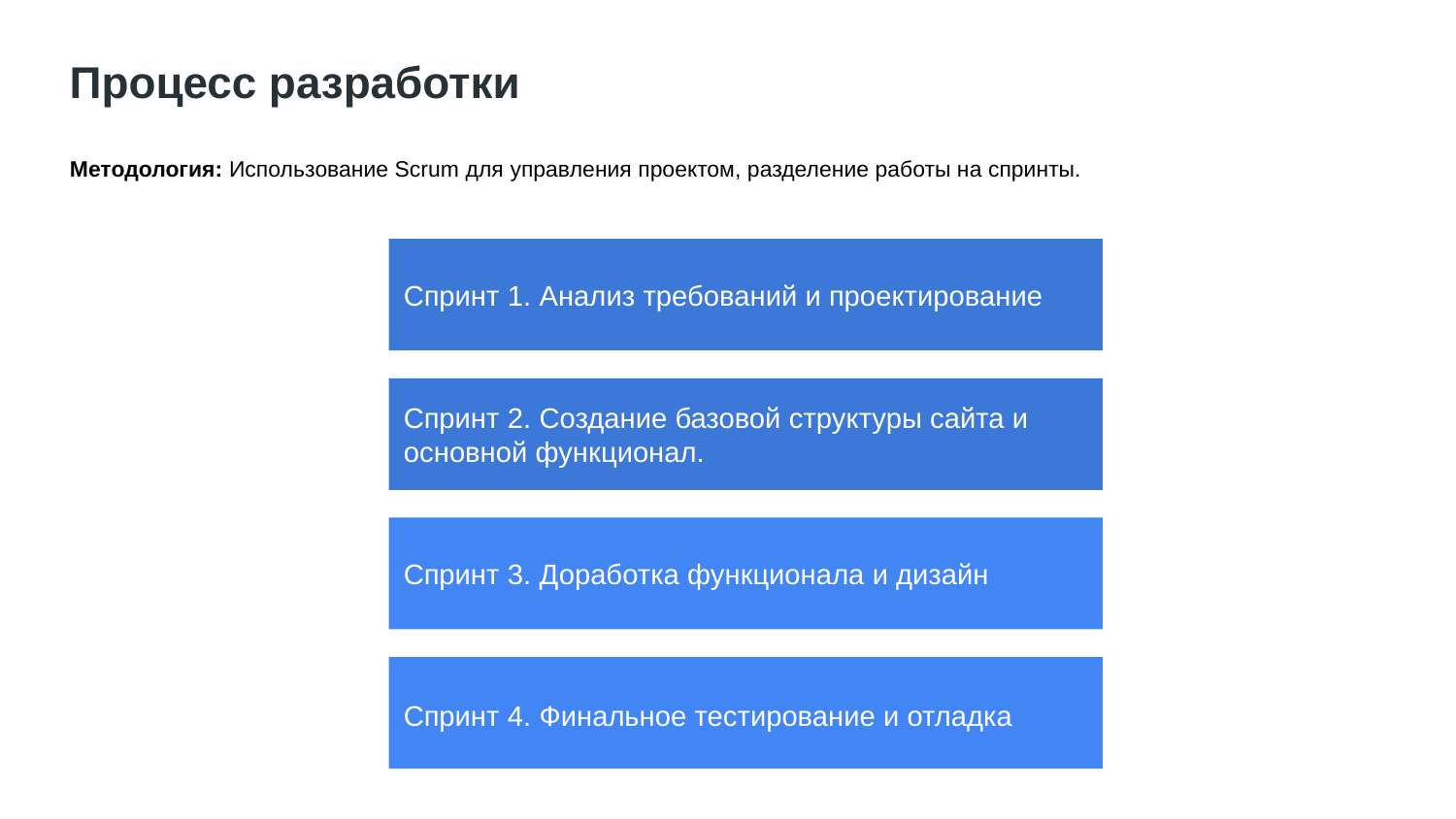

# Процесс разработки

Методология: Использование Scrum для управления проектом, разделение работы на спринты.
Спринт 1. Анализ требований и проектирование
Спринт 2. Создание базовой структуры сайта и основной функционал.
Спринт 3. Доработка функционала и дизайн
Спринт 4. Финальное тестирование и отладка